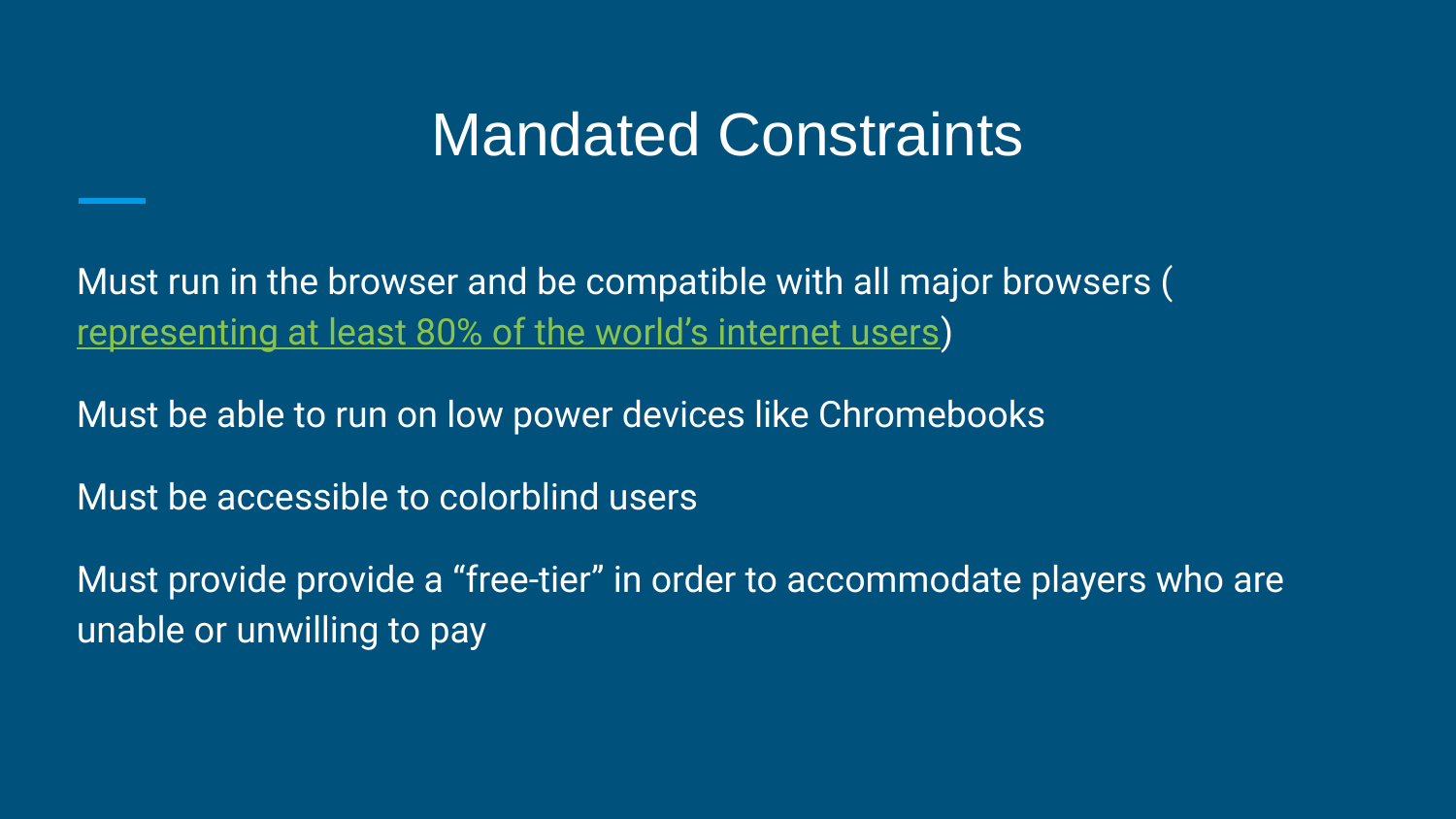

# Mandated Constraints
Must run in the browser and be compatible with all major browsers (representing at least 80% of the world’s internet users)
Must be able to run on low power devices like Chromebooks
Must be accessible to colorblind users
Must provide provide a “free-tier” in order to accommodate players who are unable or unwilling to pay